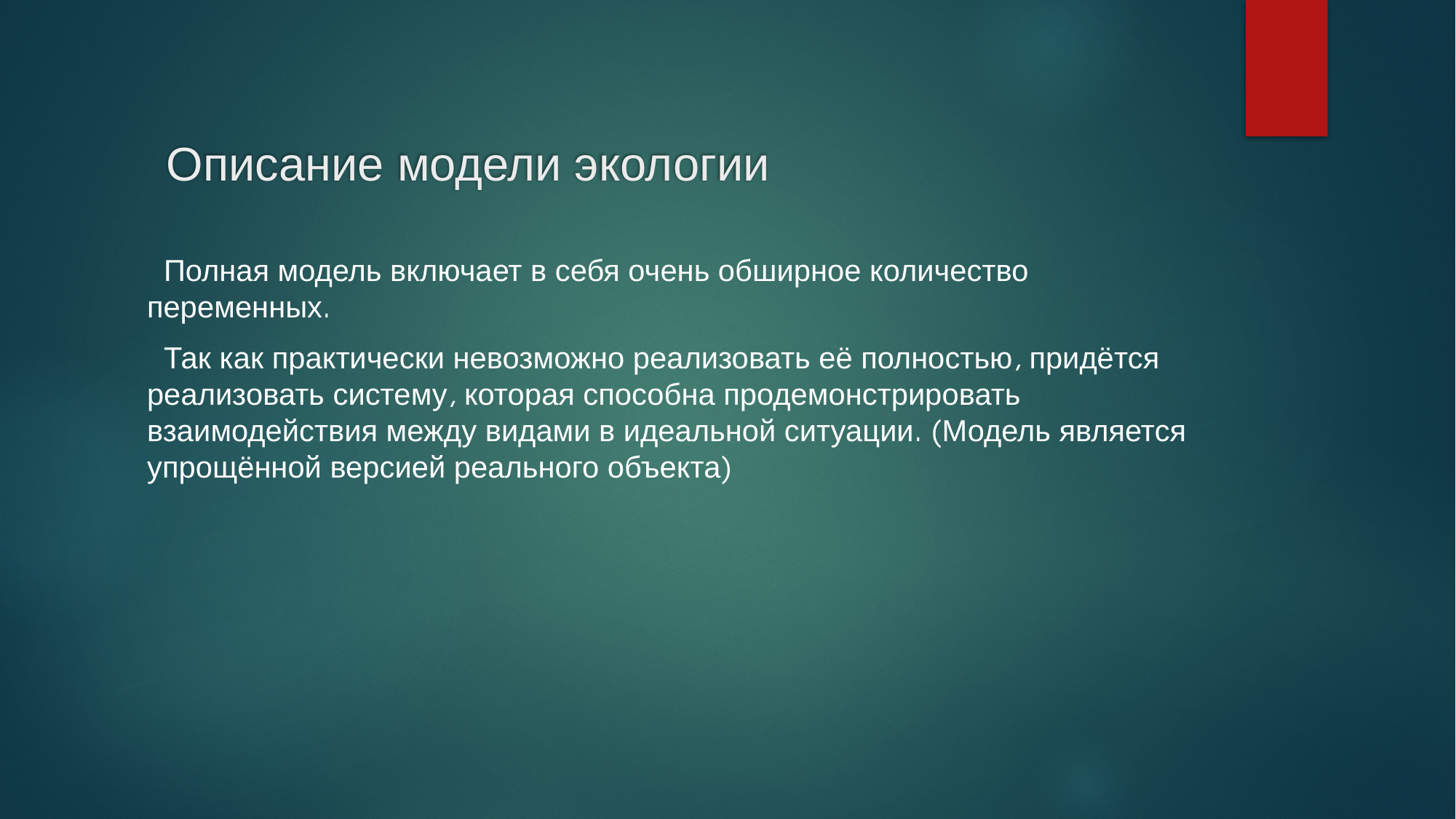

Описание модели экологии
  Полная модель включает в себя очень обширное количество переменных.
  Так как практически невозможно реализовать её полностью, придётся реализовать систему, которая способна продемонстрировать взаимодействия между видами в идеальной ситуации. (Модель является упрощённой версией реального объекта)